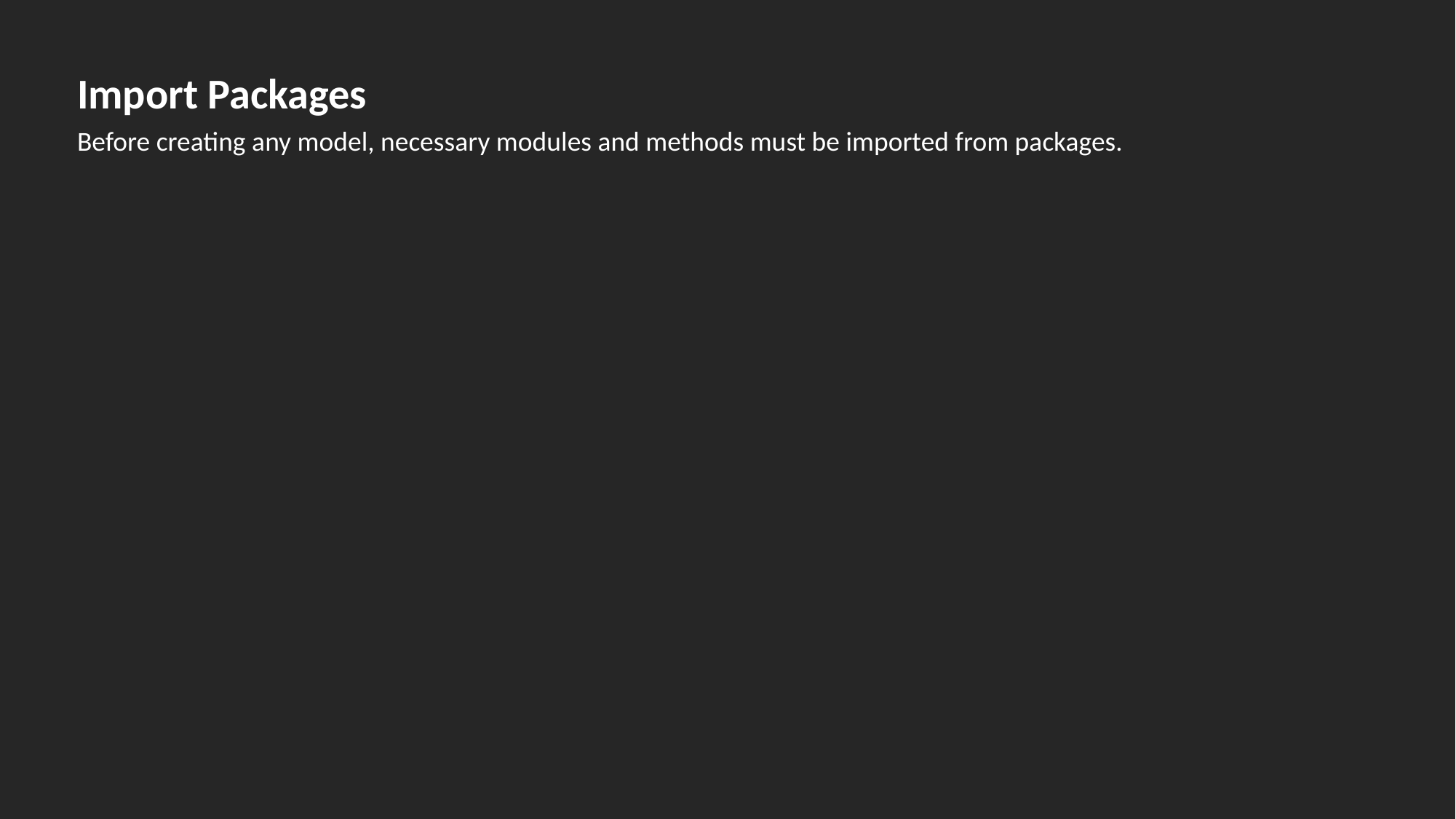

Import Packages
Before creating any model, necessary modules and methods must be imported from packages.